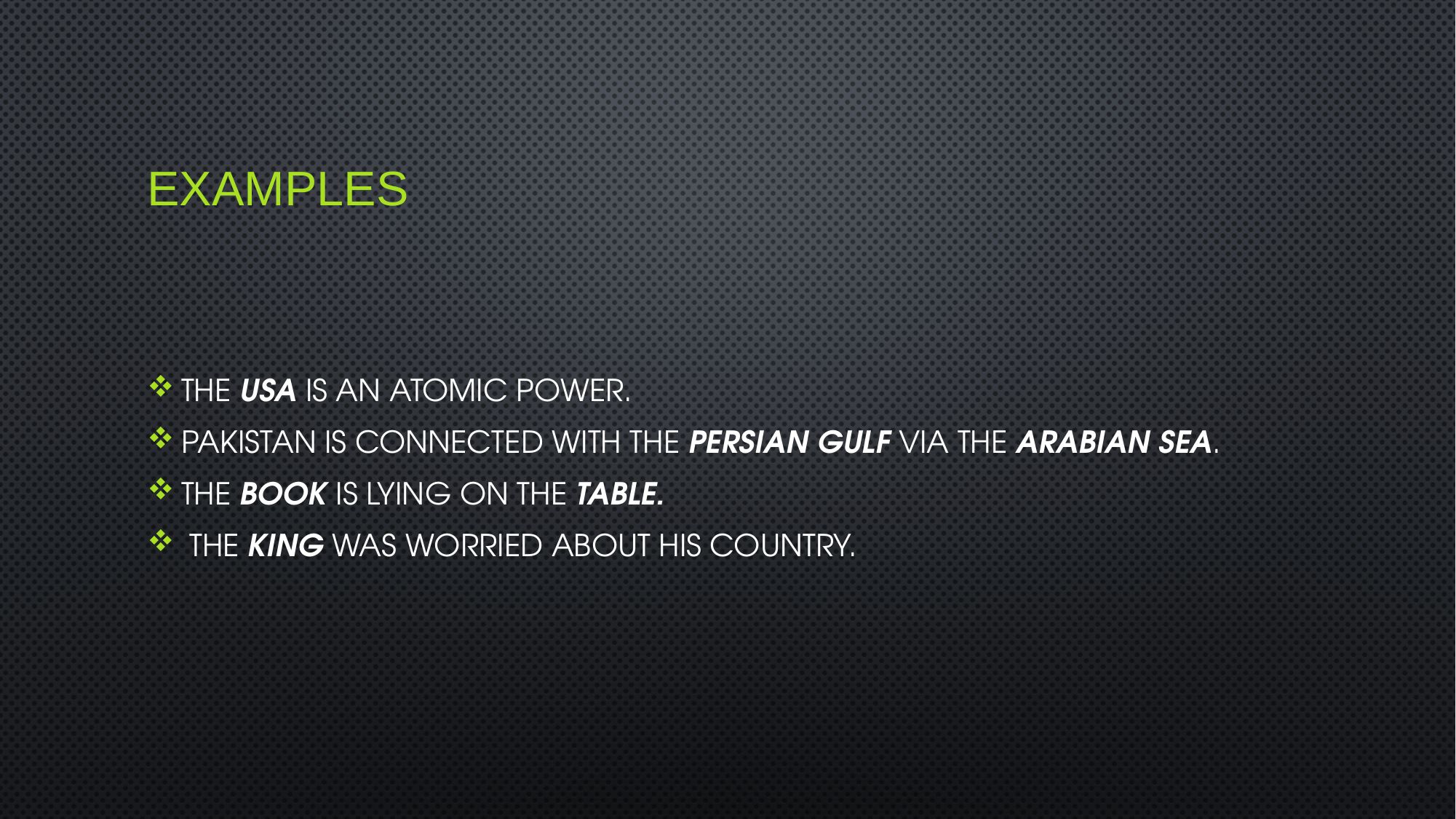

# Examples
THE USA is an atomic power.
Pakistan is connected with THE PERSIAN GULF via THE ARABIAN SEA.
THE BOOK is lying on THE TABLE.
 THE KING was worried about his country.